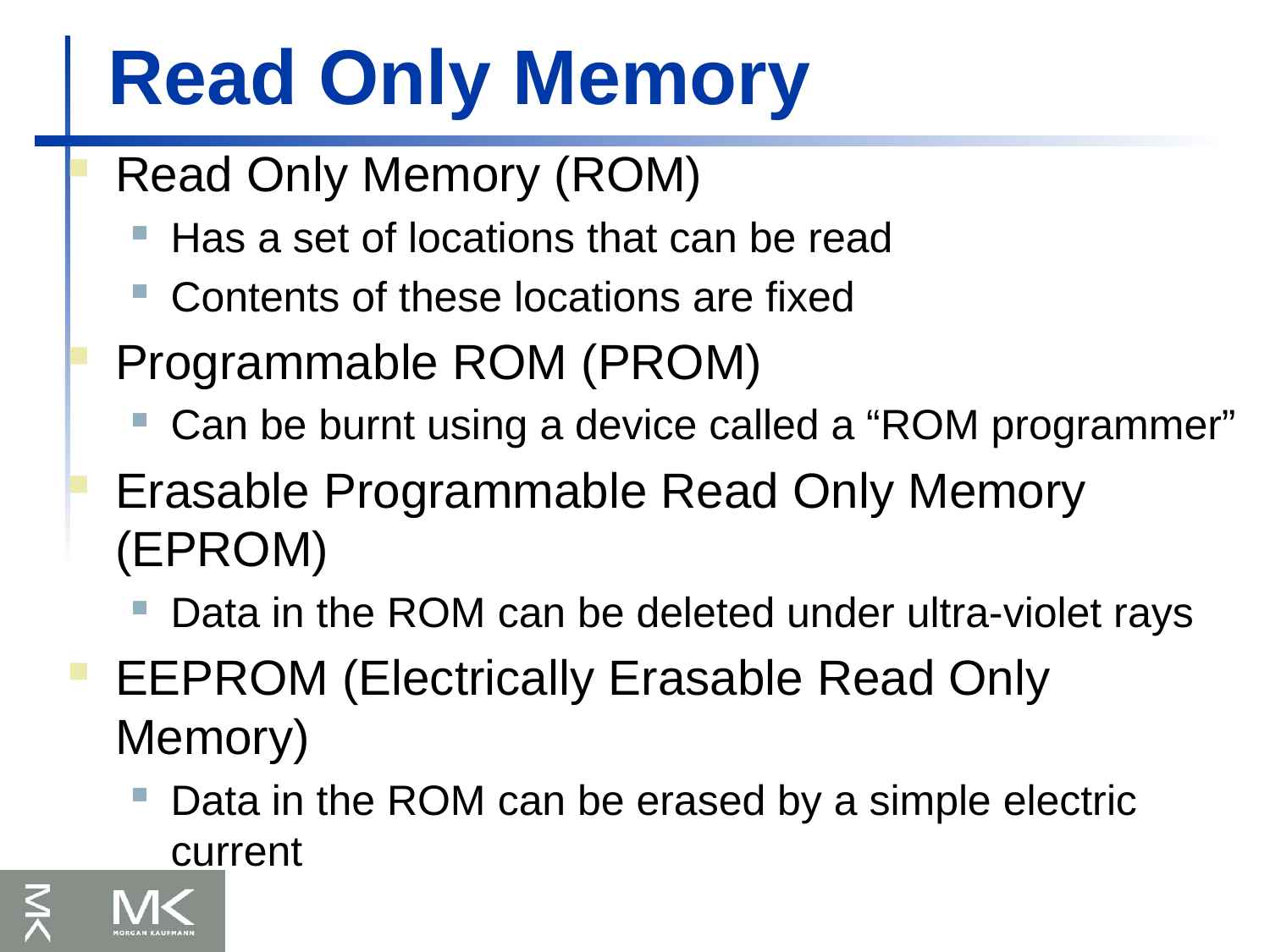

# Read Only Memory
Read Only Memory (ROM)
Has a set of locations that can be read
Contents of these locations are fixed
Programmable ROM (PROM)
Can be burnt using a device called a “ROM programmer”
Erasable Programmable Read Only Memory (EPROM)
Data in the ROM can be deleted under ultra-violet rays
EEPROM (Electrically Erasable Read Only Memory)
Data in the ROM can be erased by a simple electric current